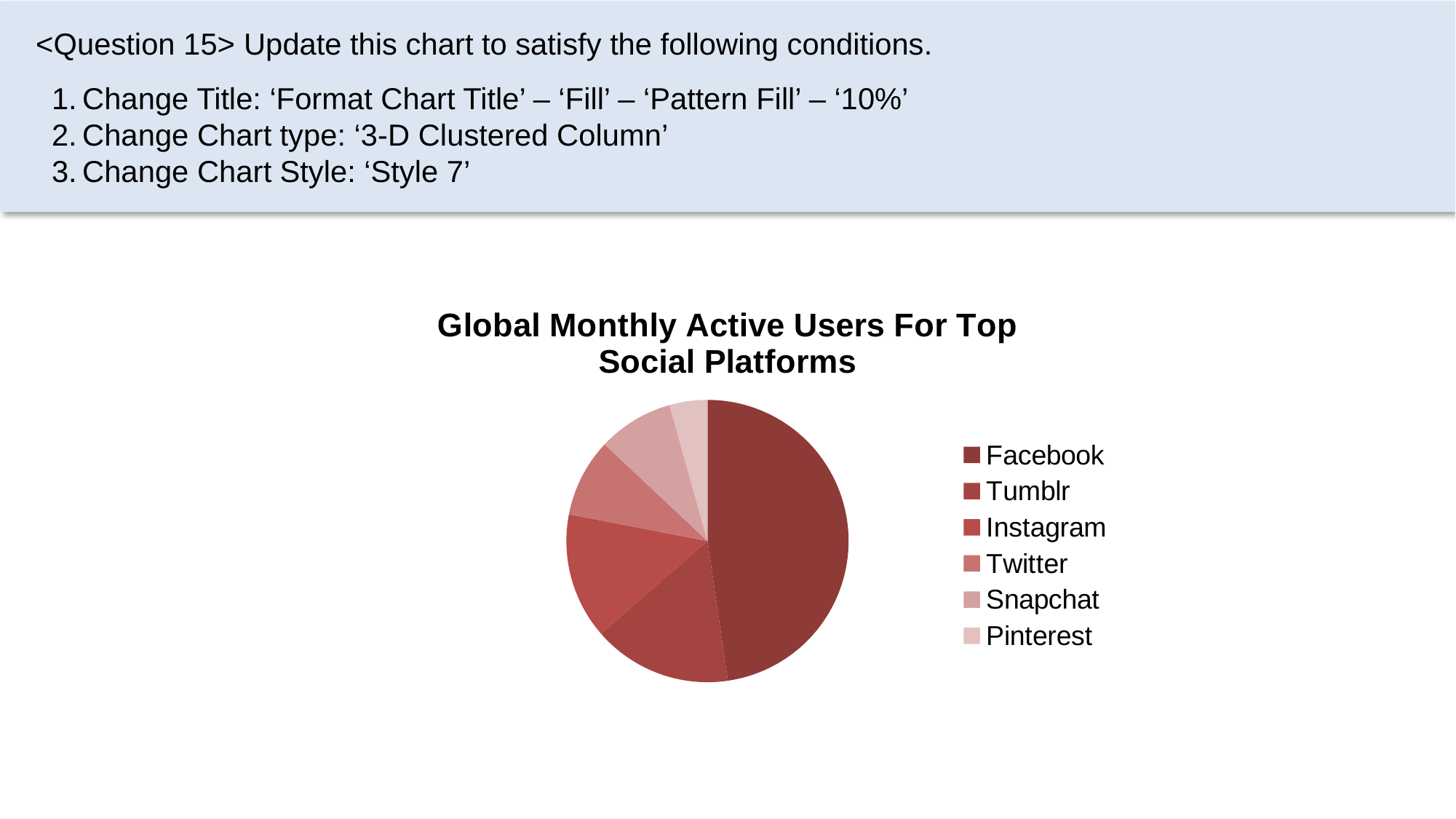

<Question 15> Update this chart to satisfy the following conditions.

Change Title: ‘Format Chart Title’ – ‘Fill’ – ‘Pattern Fill’ – ‘10%’
Change Chart type: ‘3-D Clustered Column’
Change Chart Style: ‘Style 7’

### Chart: Global Monthly Active Users For Top Social Platforms

| Category | Millions |
|---|---|
| Facebook | 1650.0 |
| Tumblr | 550.0 |
| Instagram | 500.0 |
| Twitter | 310.0 |
| Snapchat | 300.0 |
| Pinterest | 150.0 |